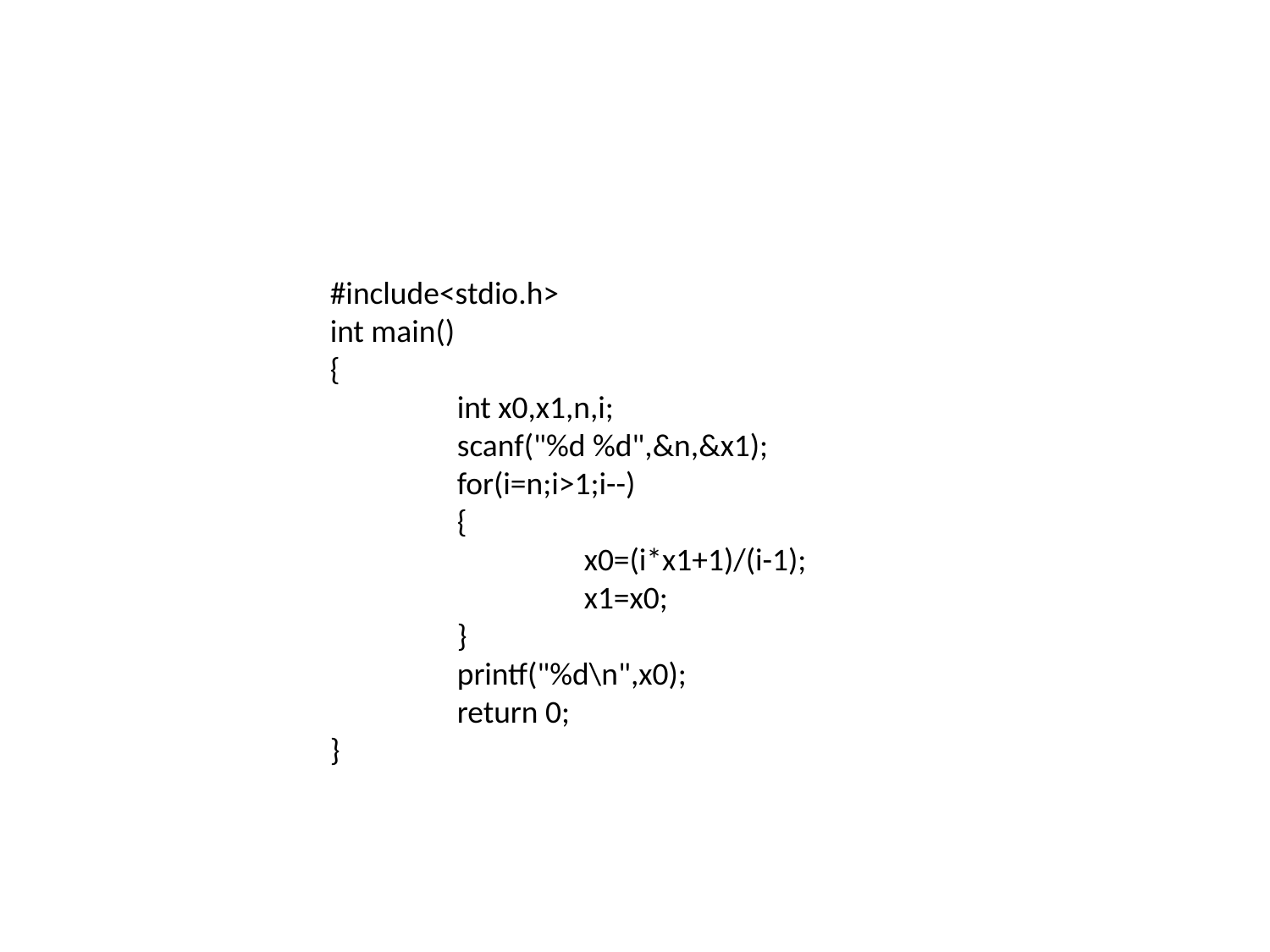

#
#include<stdio.h>
int main()
{
	int x0,x1,n,i;
	scanf("%d %d",&n,&x1);
	for(i=n;i>1;i--)
	{
		x0=(i*x1+1)/(i-1);
		x1=x0;
	}
	printf("%d\n",x0);
	return 0;
}